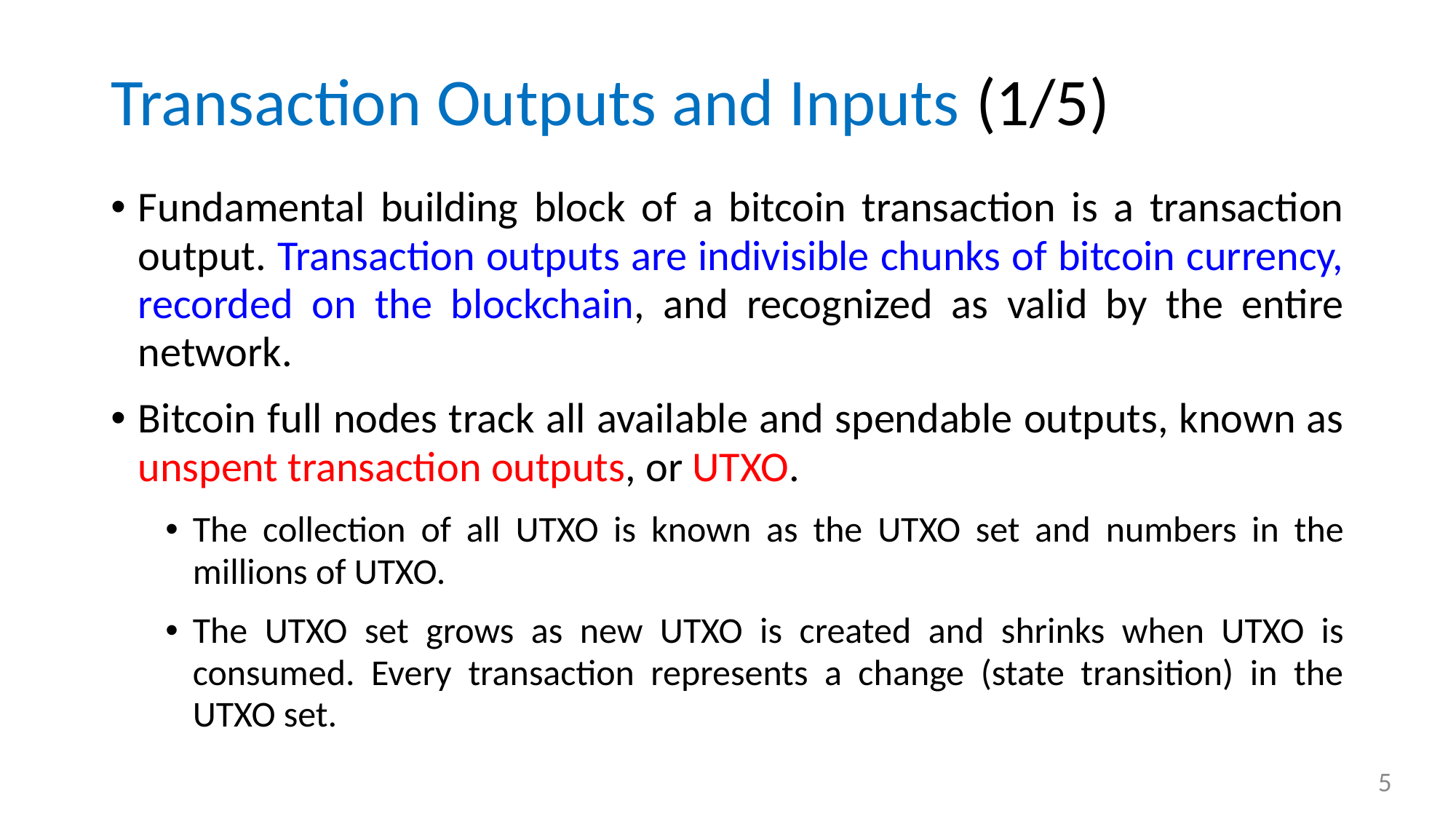

# Transaction Outputs and Inputs (1/5)
Fundamental building block of a bitcoin transaction is a transaction output. Transaction outputs are indivisible chunks of bitcoin currency, recorded on the blockchain, and recognized as valid by the entire network.
Bitcoin full nodes track all available and spendable outputs, known as unspent transaction outputs, or UTXO.
The collection of all UTXO is known as the UTXO set and numbers in the millions of UTXO.
The UTXO set grows as new UTXO is created and shrinks when UTXO is consumed. Every transaction represents a change (state transition) in the UTXO set.

5